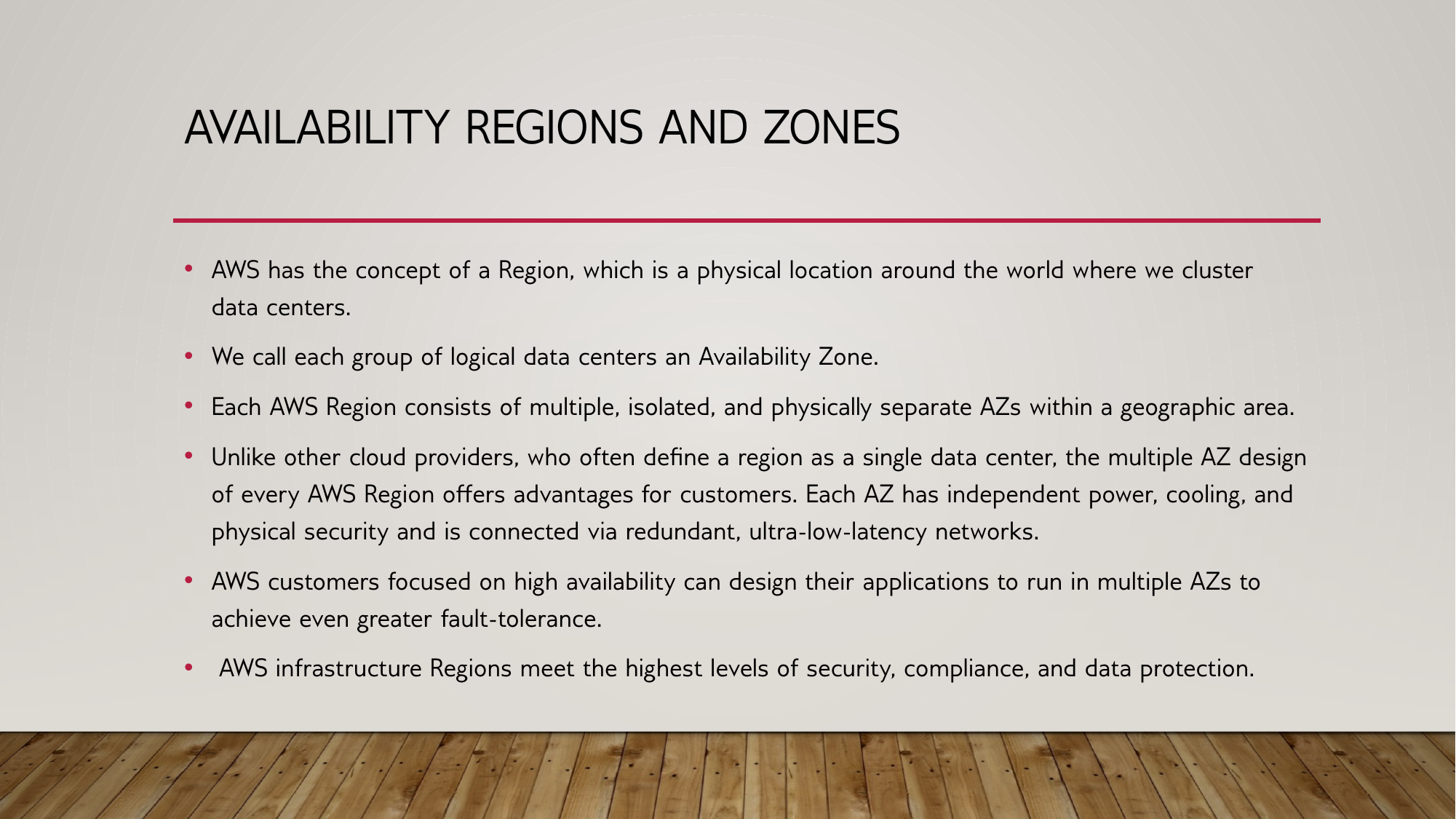

# Availability regions and zones
AWS has the concept of a Region, which is a physical location around the world where we cluster data centers.
We call each group of logical data centers an Availability Zone.
Each AWS Region consists of multiple, isolated, and physically separate AZs within a geographic area.
Unlike other cloud providers, who often define a region as a single data center, the multiple AZ design of every AWS Region offers advantages for customers. Each AZ has independent power, cooling, and physical security and is connected via redundant, ultra-low-latency networks.
AWS customers focused on high availability can design their applications to run in multiple AZs to achieve even greater fault-tolerance.
 AWS infrastructure Regions meet the highest levels of security, compliance, and data protection.